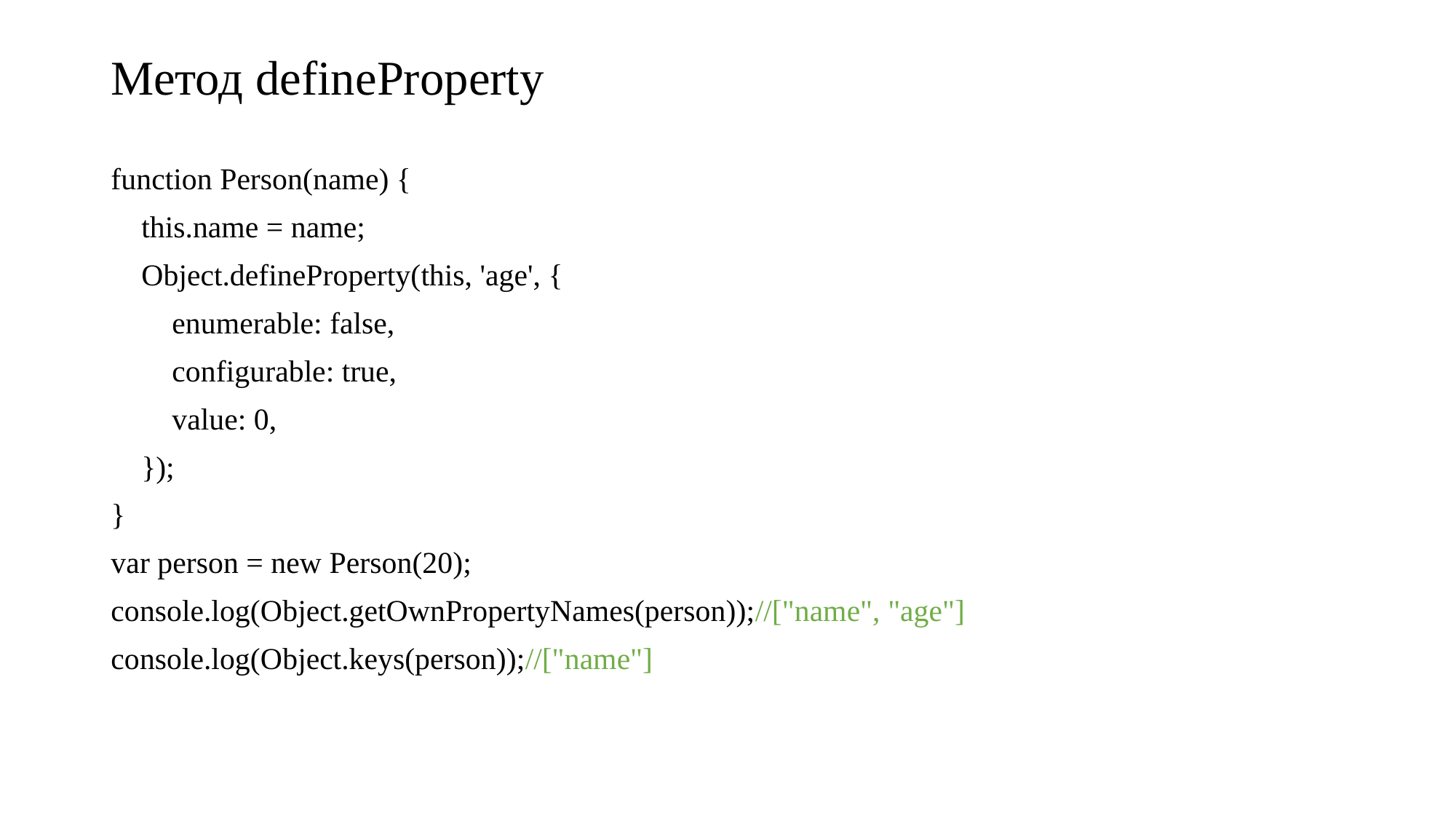

# Метод defineProperty
function Person(name) {
    this.name = name;
    Object.defineProperty(this, 'age', {
        enumerable: false,
        configurable: true,
        value: 0,
    });
}
var person = new Person(20);
console.log(Object.getOwnPropertyNames(person));//["name", "age"]
console.log(Object.keys(person));//["name"]